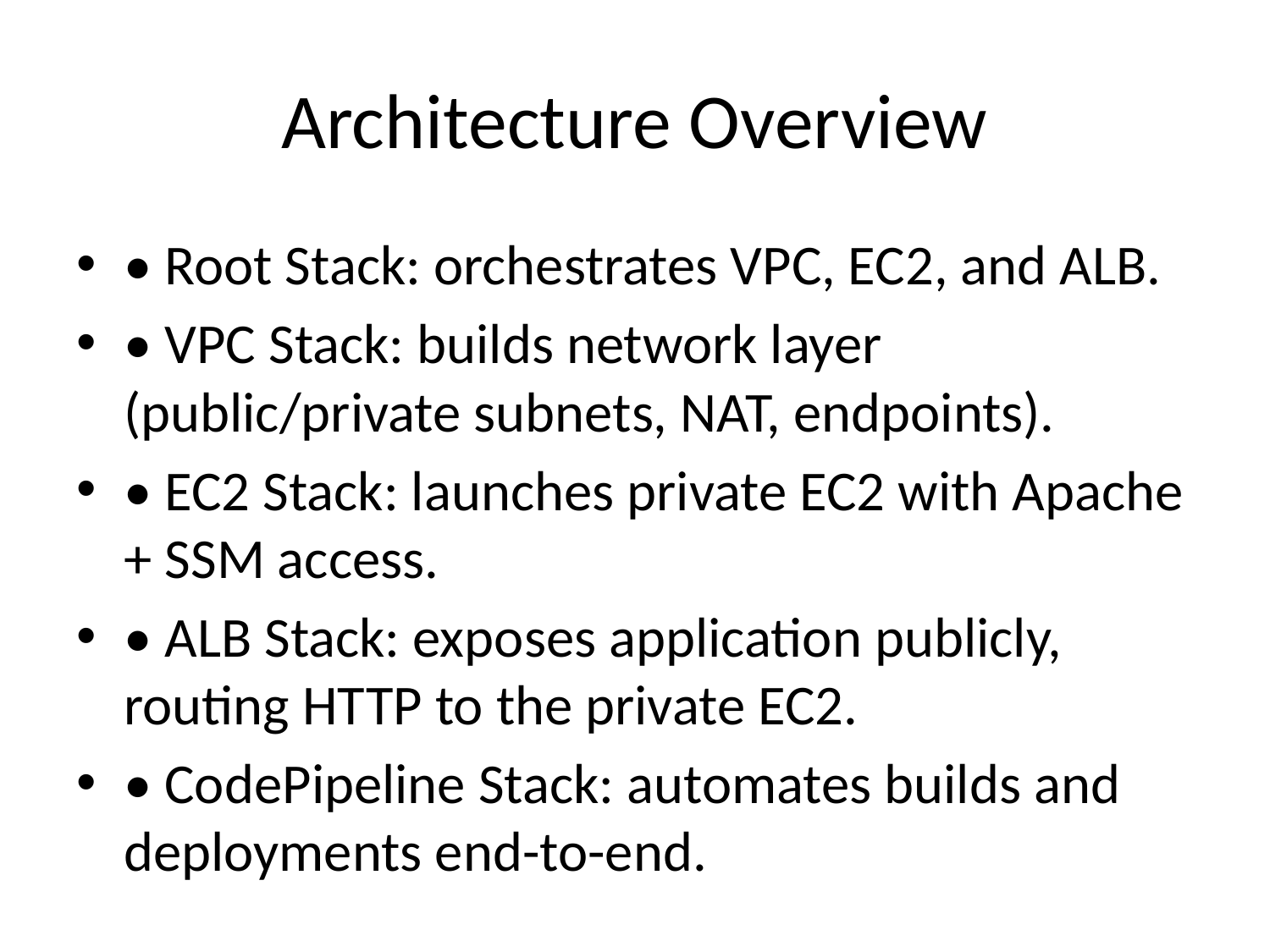

# Architecture Overview
• Root Stack: orchestrates VPC, EC2, and ALB.
• VPC Stack: builds network layer (public/private subnets, NAT, endpoints).
• EC2 Stack: launches private EC2 with Apache + SSM access.
• ALB Stack: exposes application publicly, routing HTTP to the private EC2.
• CodePipeline Stack: automates builds and deployments end-to-end.